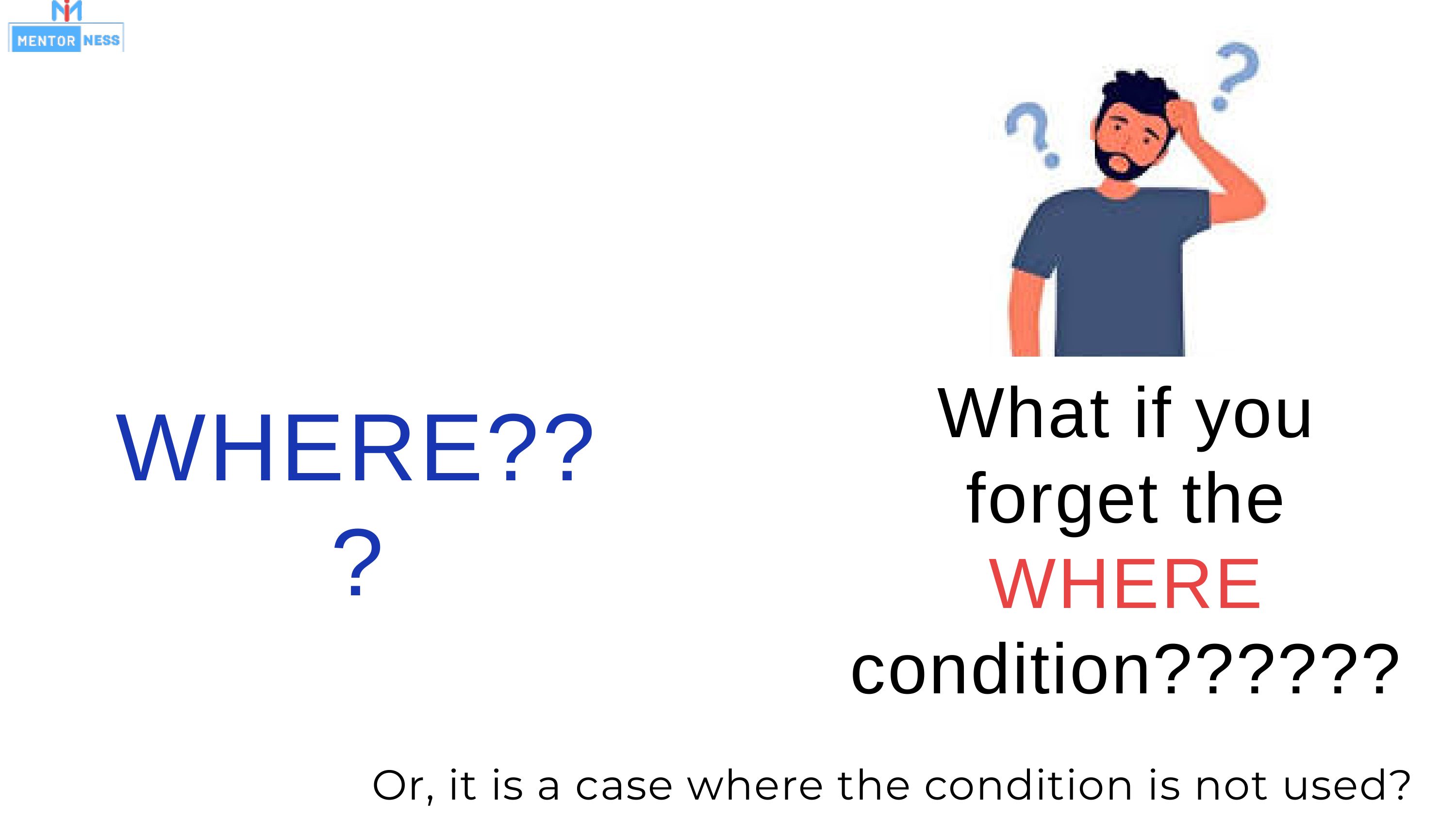

What if you
forget the
WHERE
condition??????
WHERE???
Or, it is a case where the condition is not used?